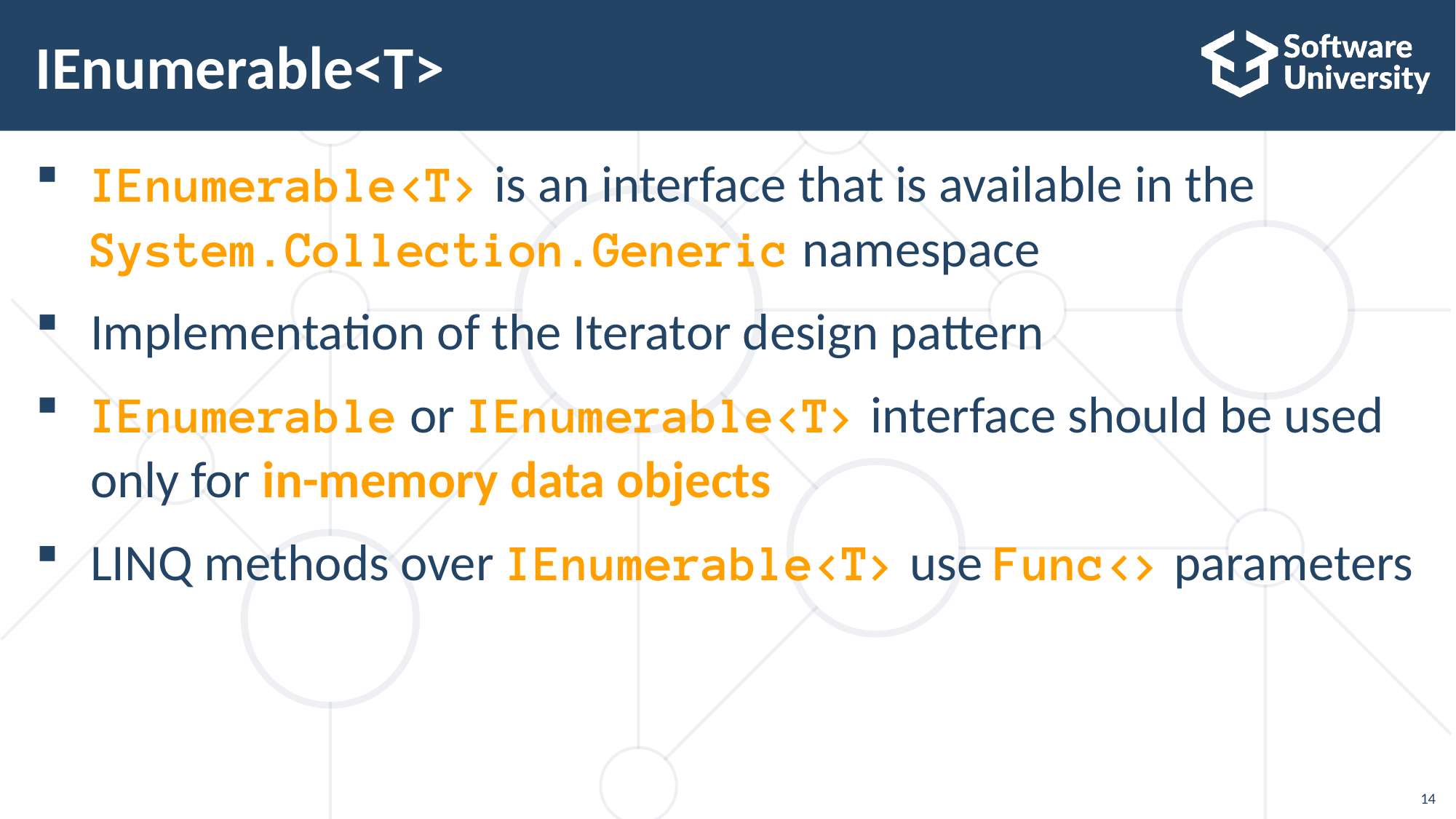

# IEnumerable<T>
 IEnumerable<T> is an interface that is available in the
 System.Collection.Generic namespace
 Implementation of the Iterator design pattern
 IEnumerable or IEnumerable<T> interface should be used
 only for in-memory data objects
 LINQ methods over IEnumerable<T> use Func<> parameters
14